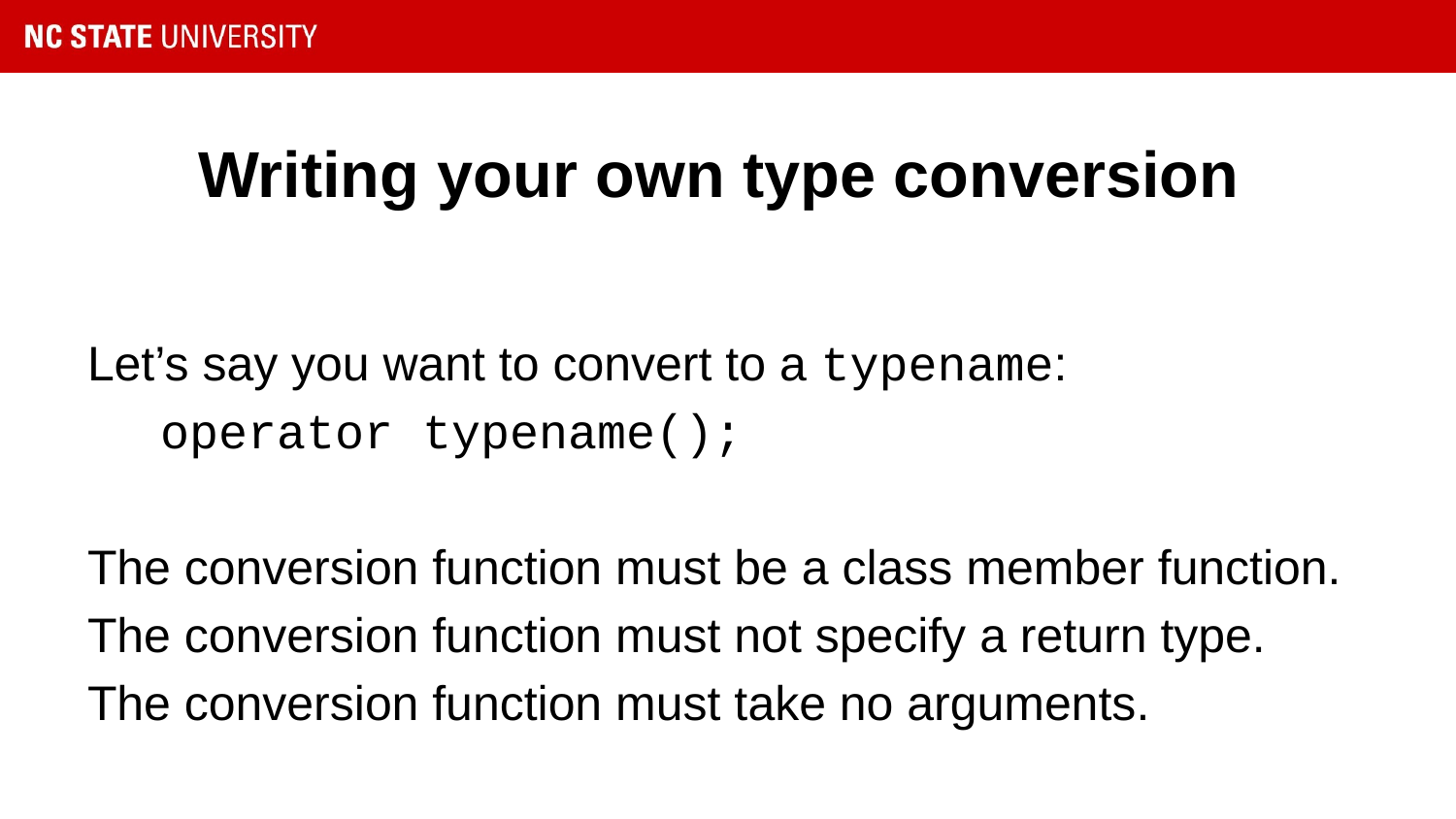

# Writing your own type conversion
Let’s say you want to convert to a typename:
operator typename();

The conversion function must be a class member function.
The conversion function must not specify a return type.
The conversion function must take no arguments.